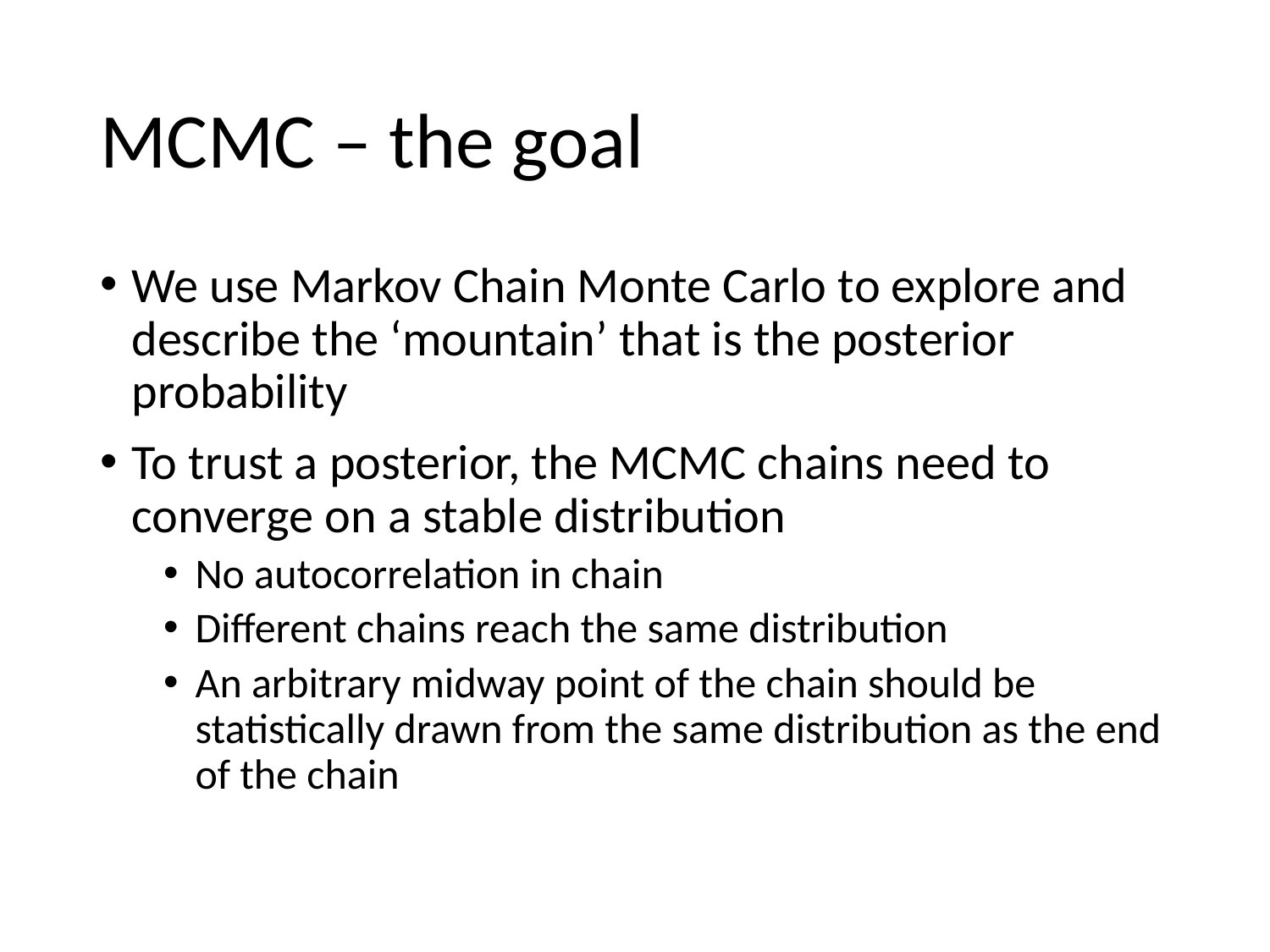

# MCMC – the goal
We use Markov Chain Monte Carlo to explore and describe the ‘mountain’ that is the posterior probability
To trust a posterior, the MCMC chains need to converge on a stable distribution
No autocorrelation in chain
Different chains reach the same distribution
An arbitrary midway point of the chain should be statistically drawn from the same distribution as the end of the chain